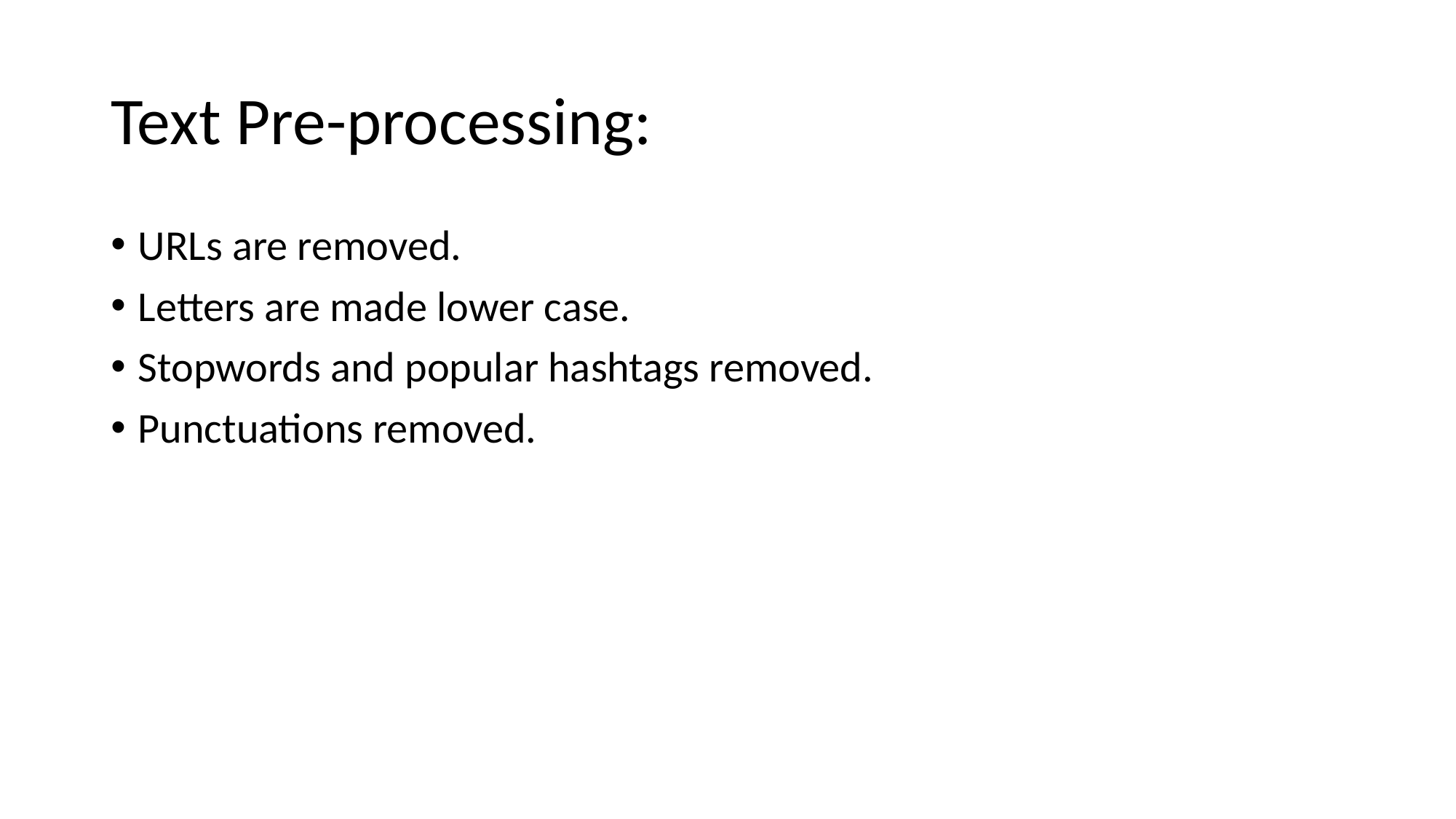

# Text Pre-processing:
URLs are removed.
Letters are made lower case.
Stopwords and popular hashtags removed.
Punctuations removed.